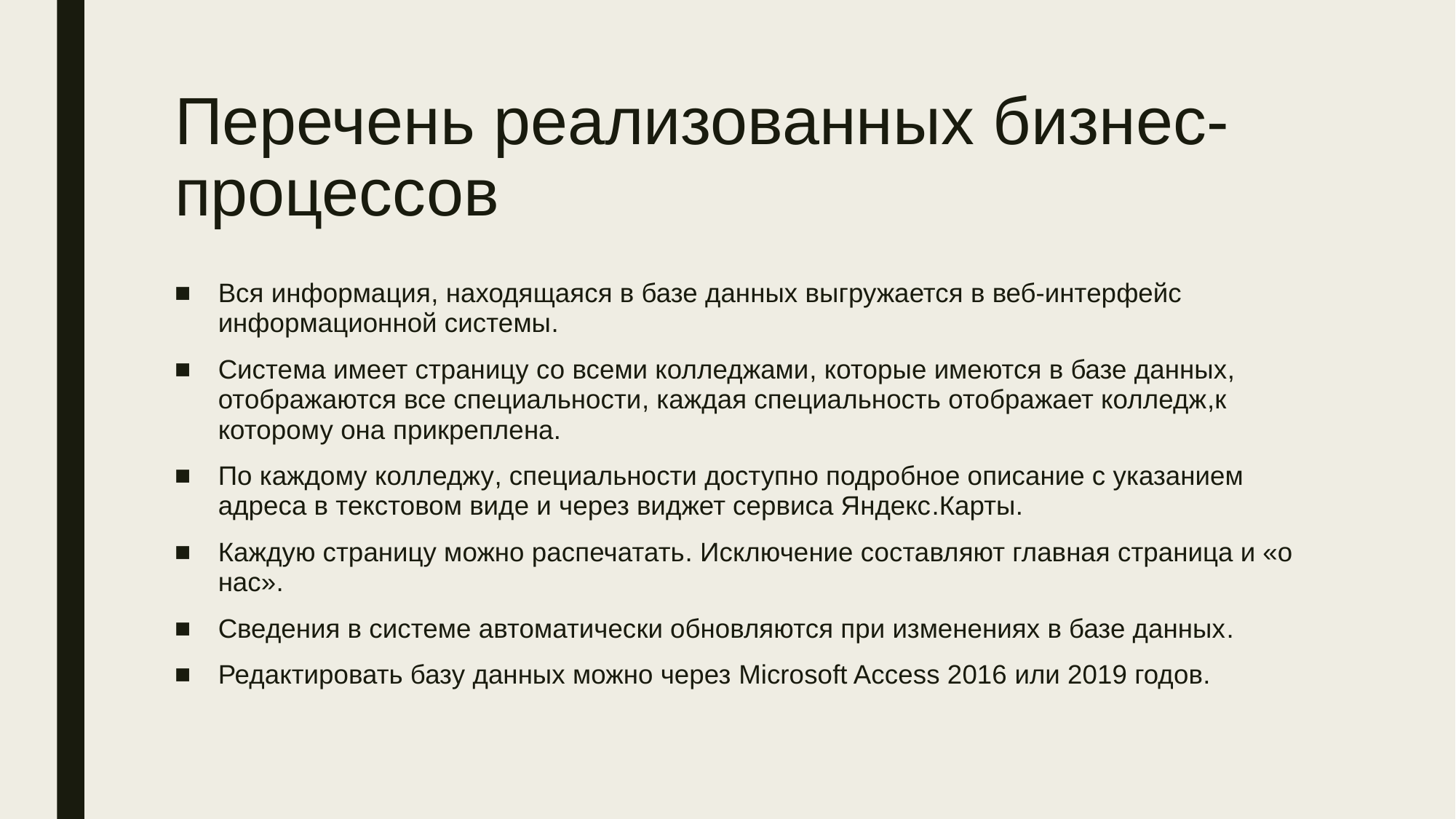

# Перечень реализованных бизнес-процессов
Вся информация, находящаяся в базе данных выгружается в веб-интерфейс информационной системы.
Система имеет страницу со всеми колледжами, которые имеются в базе данных, отображаются все специальности, каждая специальность отображает колледж,к которому она прикреплена.
По каждому колледжу, специальности доступно подробное описание с указанием адреса в текстовом виде и через виджет сервиса Яндекс.Карты.
Каждую страницу можно распечатать. Исключение составляют главная страница и «о нас».
Сведения в системе автоматически обновляются при изменениях в базе данных.
Редактировать базу данных можно через Microsoft Access 2016 или 2019 годов.